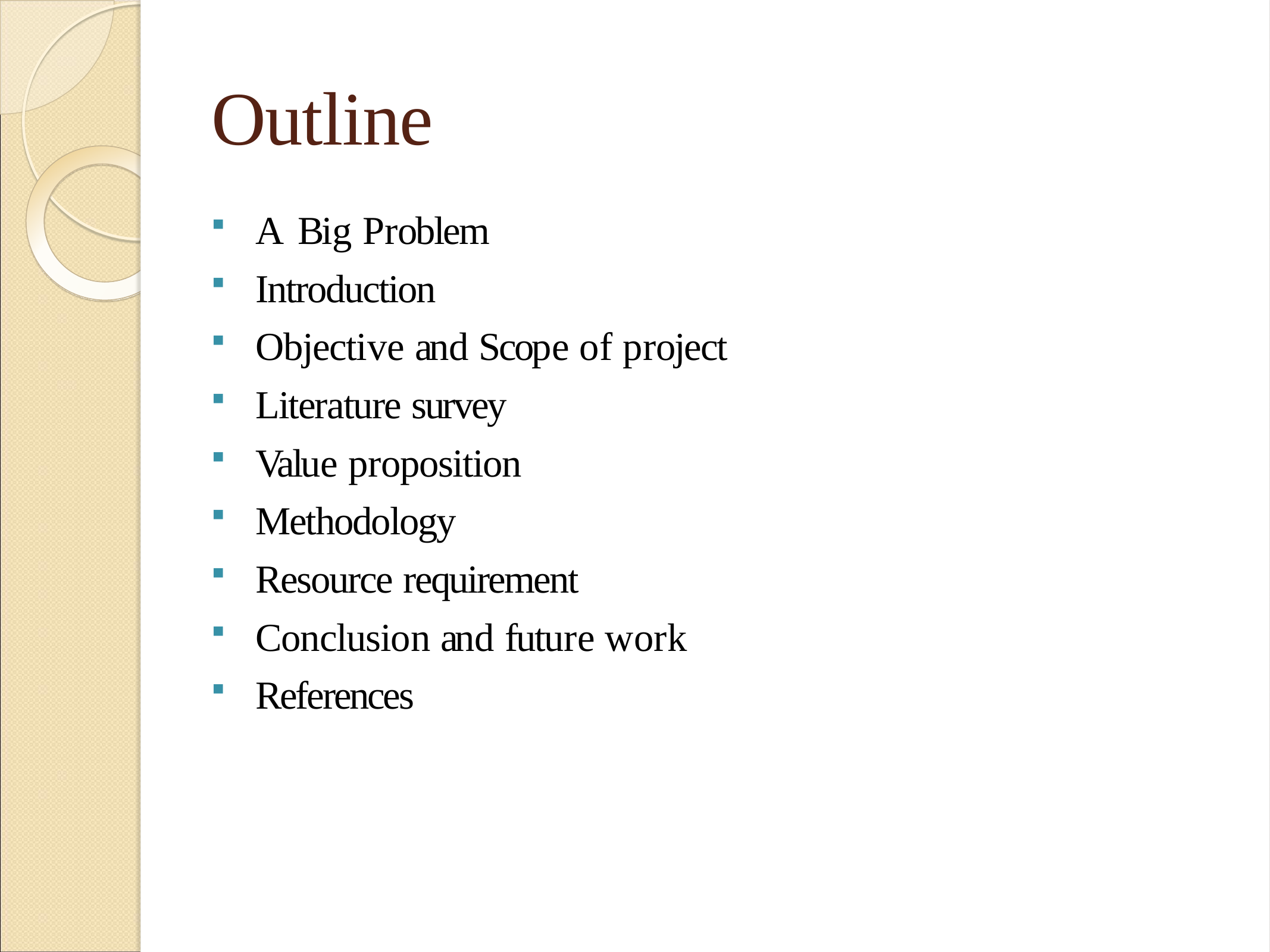

# Outline
A Big Problem
Introduction
Objective and Scope of project
Literature survey
Value proposition
Methodology
Resource requirement
Conclusion and future work
References